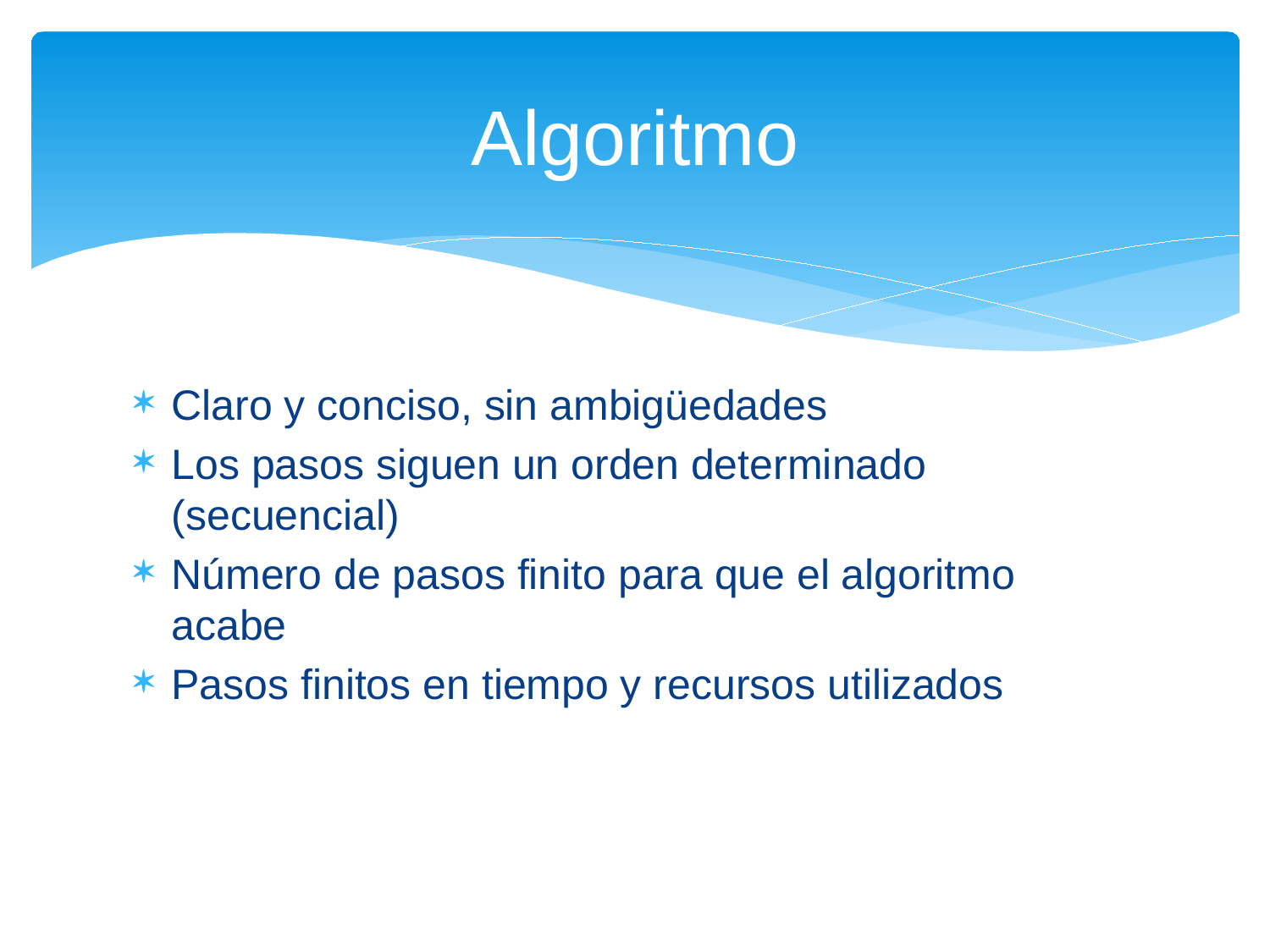

Algoritmo
Claro y conciso, sin ambigüedades
Los pasos siguen un orden determinado (secuencial)
Número de pasos finito para que el algoritmo acabe
Pasos finitos en tiempo y recursos utilizados